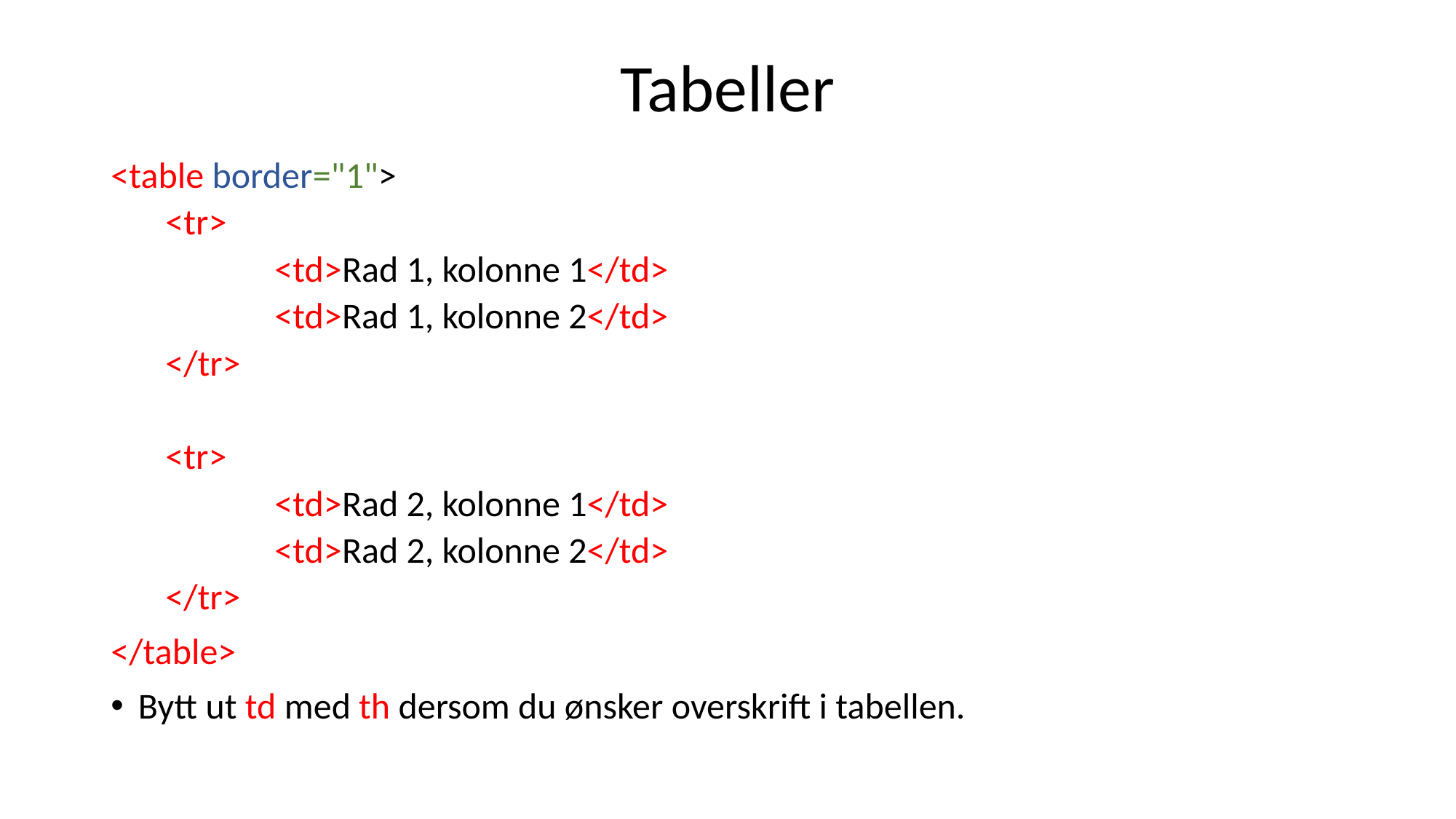

# Tabeller
<table border="1">
<tr>
	<td>Rad 1, kolonne 1</td>
	<td>Rad 1, kolonne 2</td>
</tr>

<tr>
	<td>Rad 2, kolonne 1</td>
	<td>Rad 2, kolonne 2</td>
</tr>
</table>
Bytt ut td med th dersom du ønsker overskrift i tabellen.